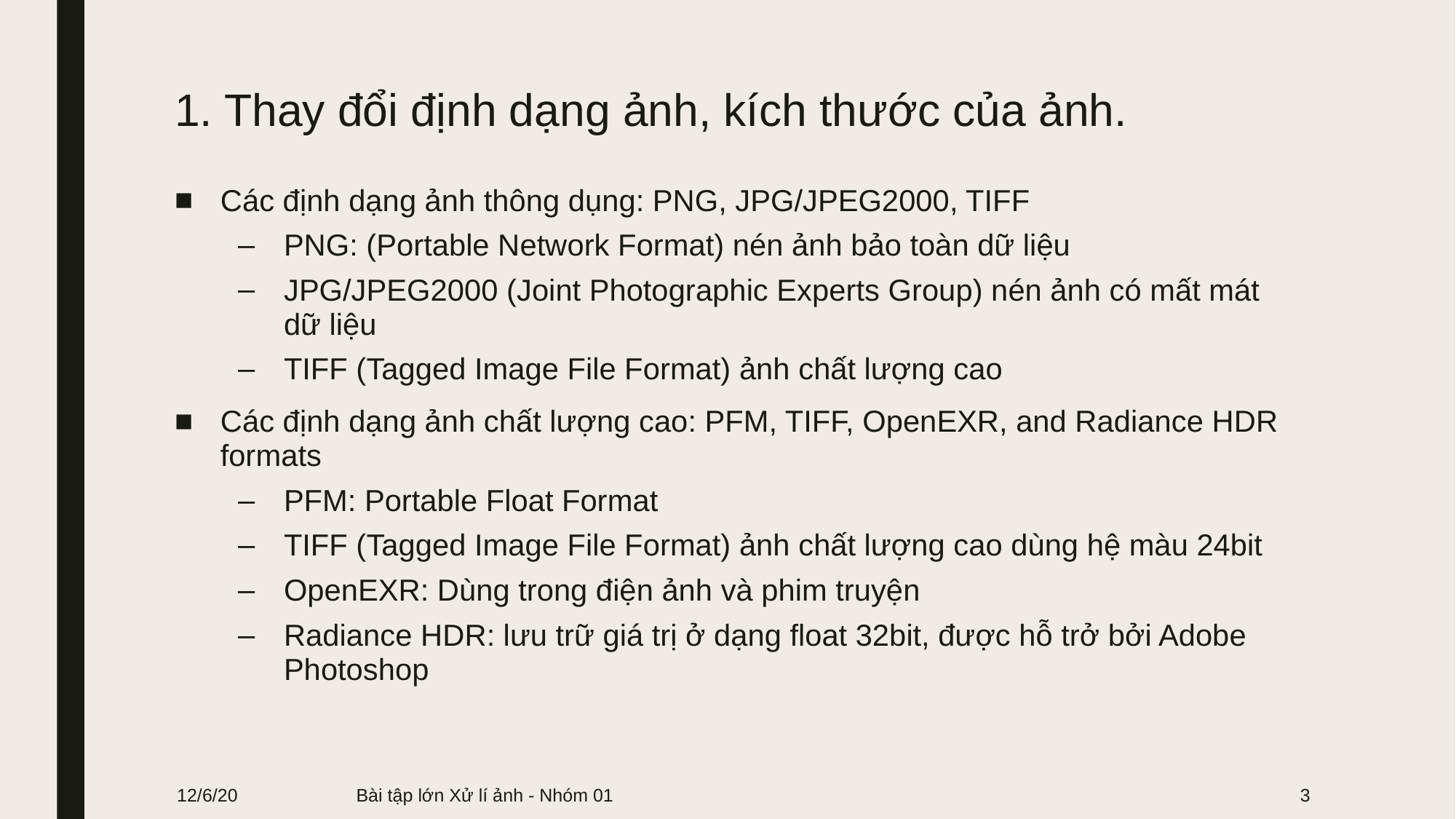

# 1. Thay đổi định dạng ảnh, kích thước của ảnh.
Các định dạng ảnh thông dụng: PNG, JPG/JPEG2000, TIFF
PNG: (Portable Network Format) nén ảnh bảo toàn dữ liệu
JPG/JPEG2000 (Joint Photographic Experts Group) nén ảnh có mất mát dữ liệu
TIFF (Tagged Image File Format) ảnh chất lượng cao
Các định dạng ảnh chất lượng cao: PFM, TIFF, OpenEXR, and Radiance HDR formats
PFM: Portable Float Format
TIFF (Tagged Image File Format) ảnh chất lượng cao dùng hệ màu 24bit
OpenEXR: Dùng trong điện ảnh và phim truyện
Radiance HDR: lưu trữ giá trị ở dạng float 32bit, được hỗ trở bởi Adobe Photoshop

12/6/20
Bài tập lớn Xử lí ảnh - Nhóm 01
3